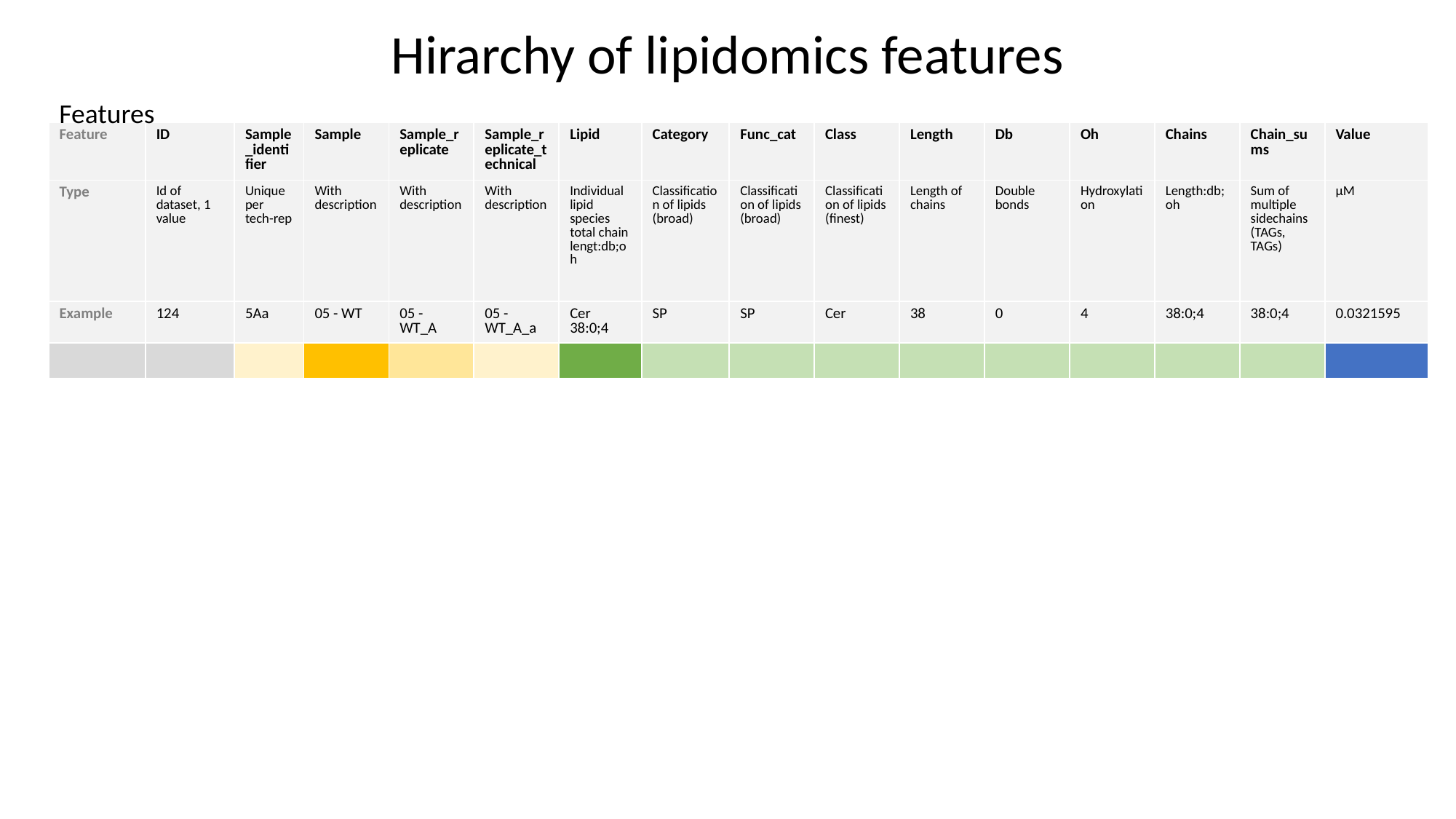

# Hirarchy of lipidomics features
Features
| Feature | ID | Sample\_identifier | Sample | Sample\_replicate | Sample\_replicate\_technical | Lipid | Category | Func\_cat | Class | Length | Db | Oh | Chains | Chain\_sums | Value |
| --- | --- | --- | --- | --- | --- | --- | --- | --- | --- | --- | --- | --- | --- | --- | --- |
| Type | Id of dataset, 1 value | Unique per tech-rep | With description | With description | With description | Individual lipid species total chain lengt:db;oh | Classification of lipids (broad) | Classification of lipids (broad) | Classification of lipids (finest) | Length of chains | Double bonds | Hydroxylation | Length:db;oh | Sum of multiple sidechains (TAGs, TAGs) | µM |
| Example | 124 | 5Aa | 05 - WT | 05 - WT\_A | 05 - WT\_A\_a | Cer 38:0;4 | SP | SP | Cer | 38 | 0 | 4 | 38:0;4 | 38:0;4 | 0.0321595 |
|  |  |  |  |  |  |  |  |  |  |  |  |  |  |  |  |